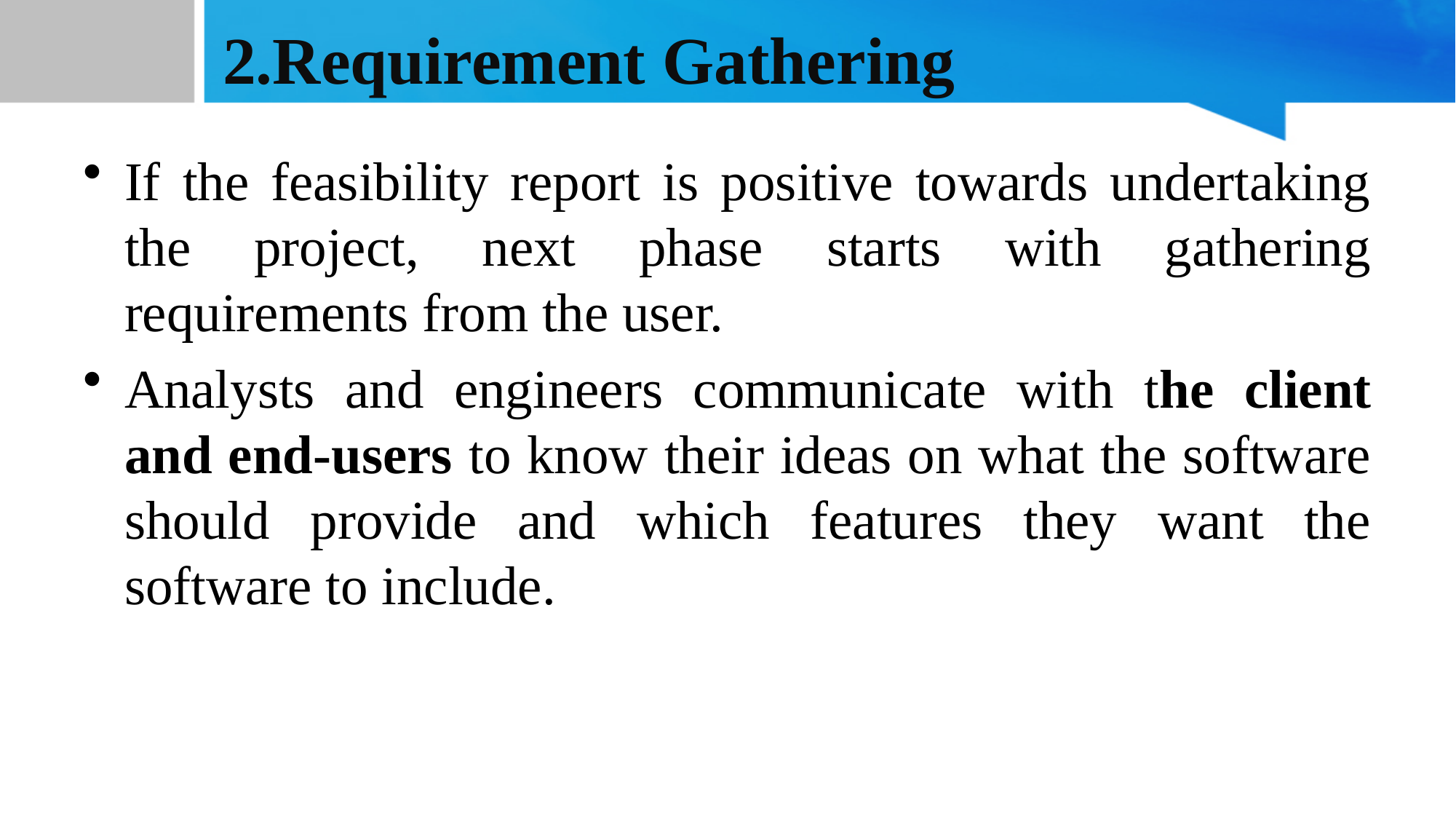

# 2.Requirement Gathering
If the feasibility report is positive towards undertaking the project, next phase starts with gathering requirements from the user.
Analysts and engineers communicate with the client and end-users to know their ideas on what the software should provide and which features they want the software to include.